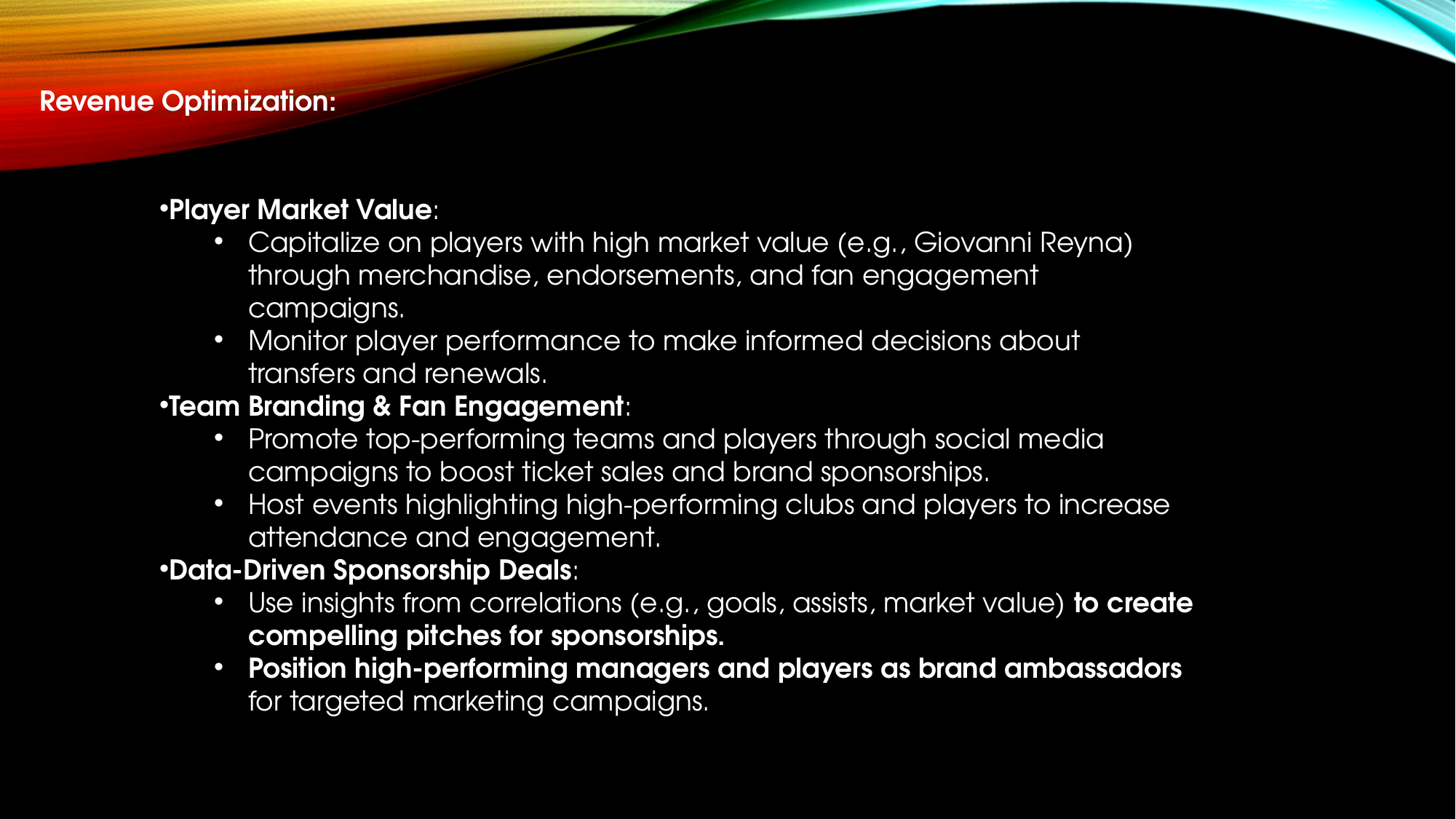

Revenue Optimization:
Player Market Value:
Capitalize on players with high market value (e.g., Giovanni Reyna) through merchandise, endorsements, and fan engagement campaigns.
Monitor player performance to make informed decisions about transfers and renewals.
Team Branding & Fan Engagement:
Promote top-performing teams and players through social media campaigns to boost ticket sales and brand sponsorships.
Host events highlighting high-performing clubs and players to increase attendance and engagement.
Data-Driven Sponsorship Deals:
Use insights from correlations (e.g., goals, assists, market value) to create compelling pitches for sponsorships.
Position high-performing managers and players as brand ambassadors for targeted marketing campaigns.